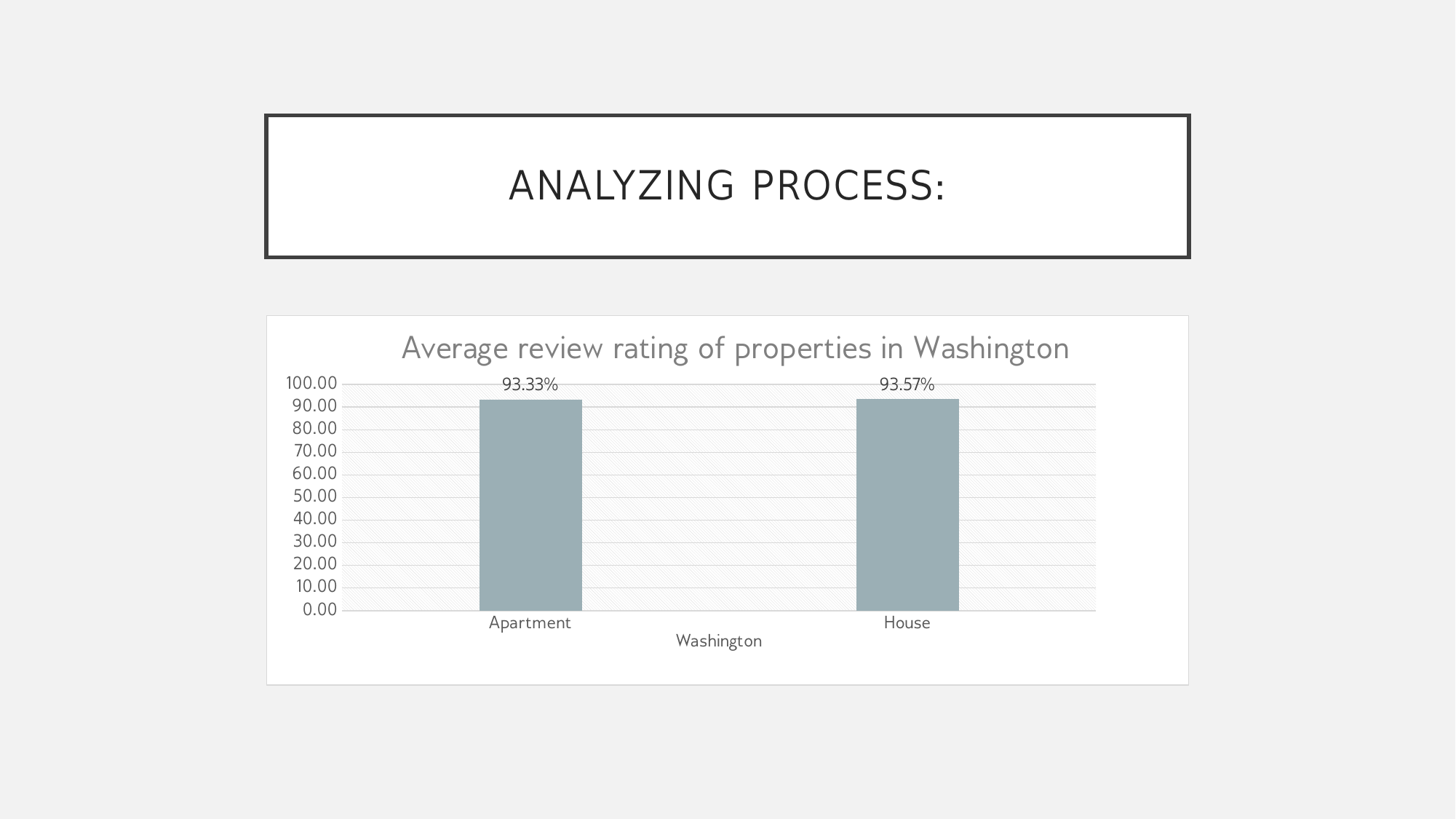

# Analyzing process:

### Chart: Average review rating of properties in Washington

| Category | Total |
|---|---|
| Apartment | 93.32772621809745 |
| House | 93.56663168940189 |